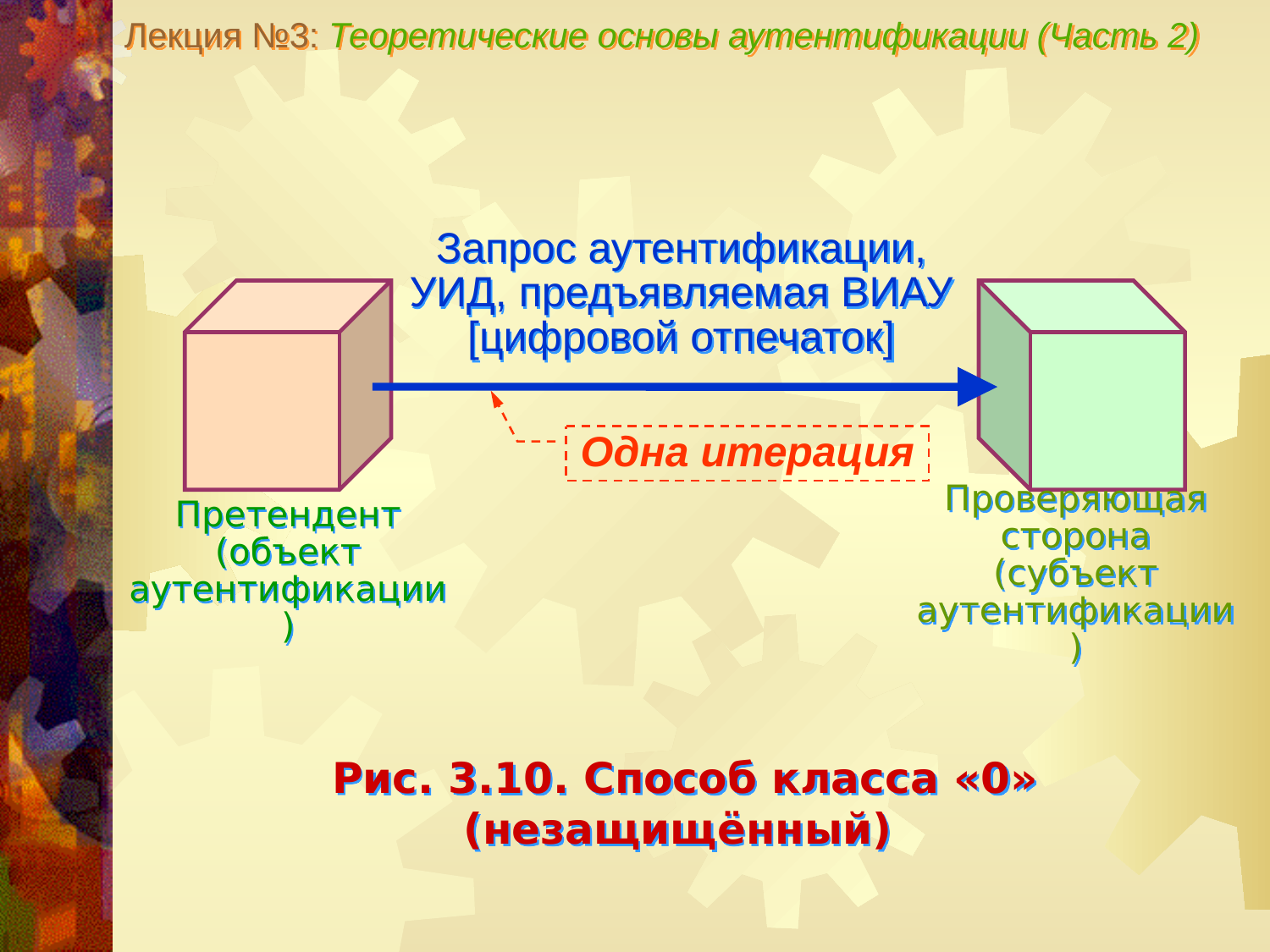

Лекция №3: Теоретические основы аутентификации (Часть 2)
Запрос аутентификации, УИД, предъявляемая ВИАУ
[цифровой отпечаток]

Одна итерация
Проверяющая сторона
(субъект аутентификации)
Претендент
(объект аутентификации)
Рис. 3.10. Способ класса «0» (незащищённый)